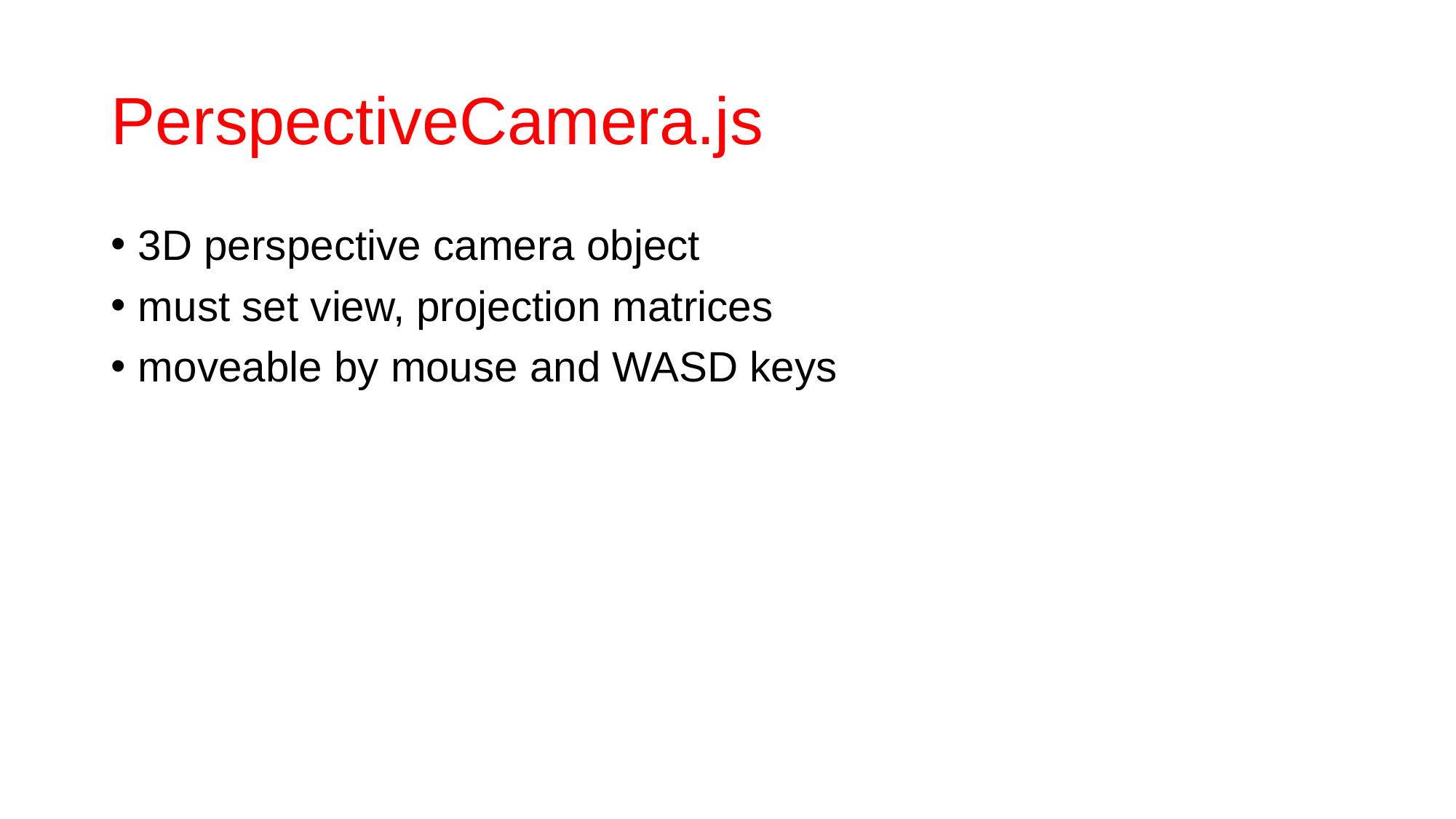

# PerspectiveCamera.js
3D perspective camera object
must set view, projection matrices
moveable by mouse and WASD keys